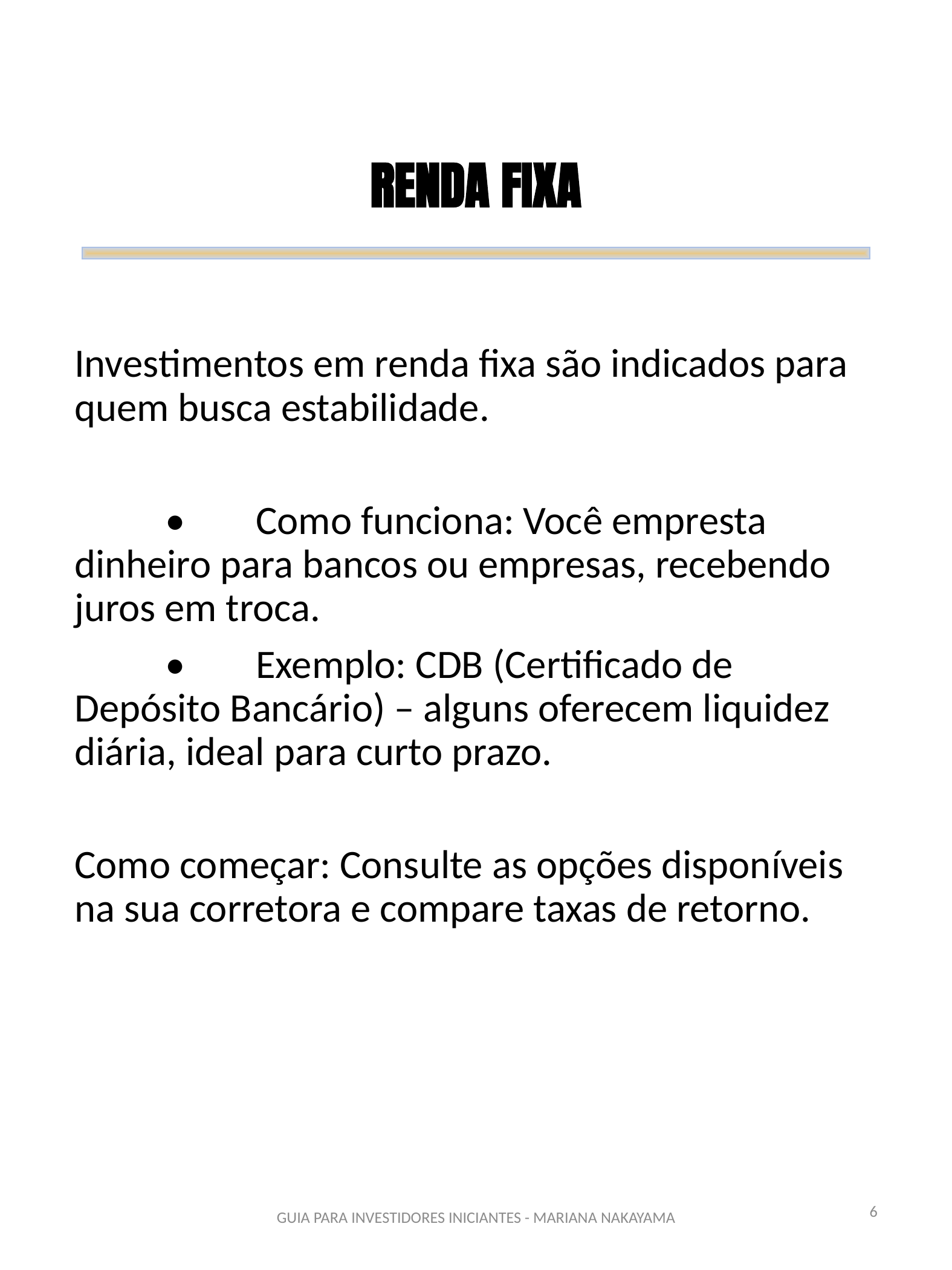

# RENDA FIXA

Investimentos em renda fixa são indicados para quem busca estabilidade.

	•	Como funciona: Você empresta dinheiro para bancos ou empresas, recebendo juros em troca.
	•	Exemplo: CDB (Certificado de Depósito Bancário) – alguns oferecem liquidez diária, ideal para curto prazo.

Como começar: Consulte as opções disponíveis na sua corretora e compare taxas de retorno.

6
GUIA PARA INVESTIDORES INICIANTES - MARIANA NAKAYAMA